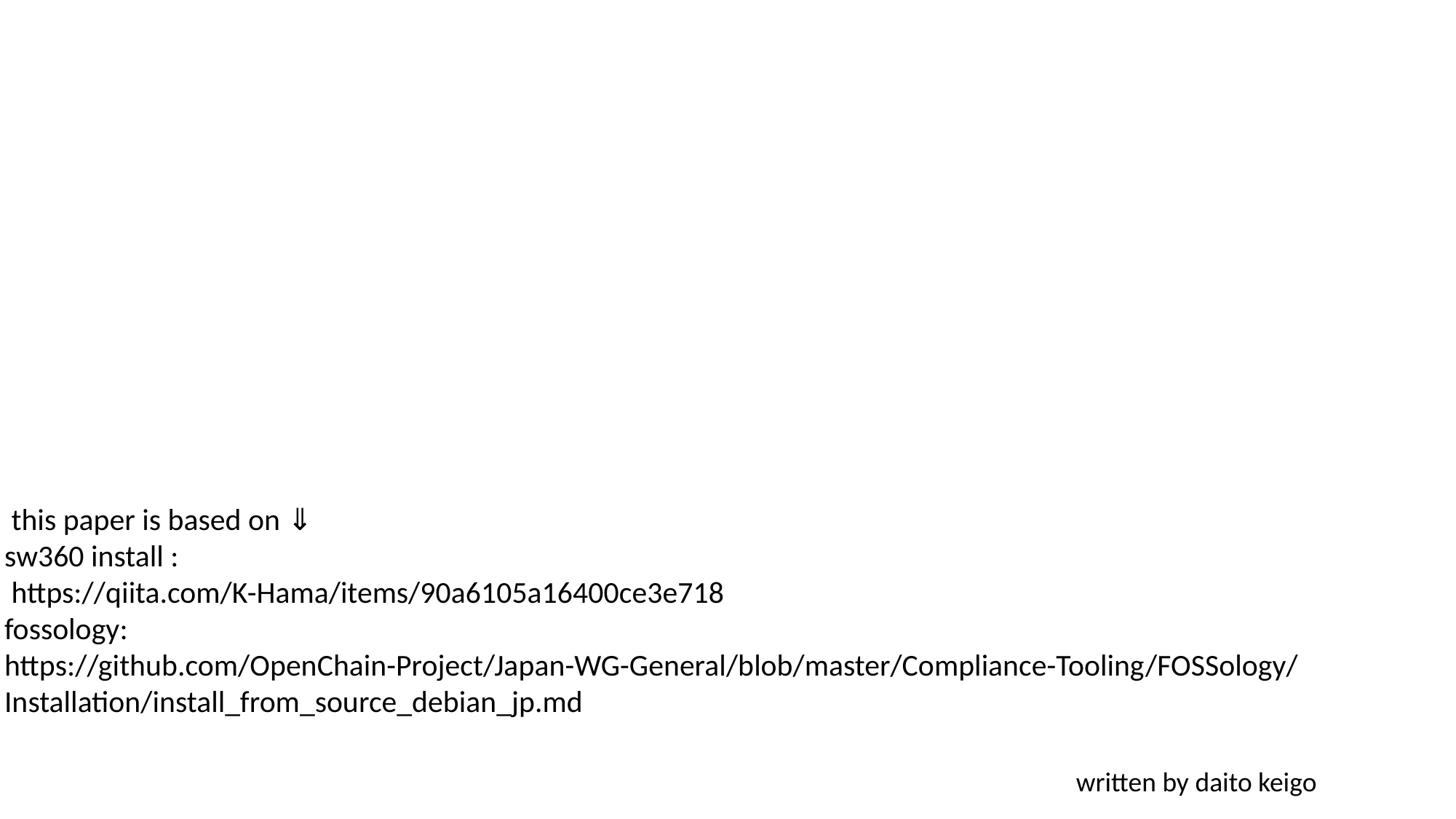

this paper is based on ⇓
sw360 install :
 https://qiita.com/K-Hama/items/90a6105a16400ce3e718
fossology:
https://github.com/OpenChain-Project/Japan-WG-General/blob/master/Compliance-Tooling/FOSSology/Installation/install_from_source_debian_jp.md

written by daito keigo